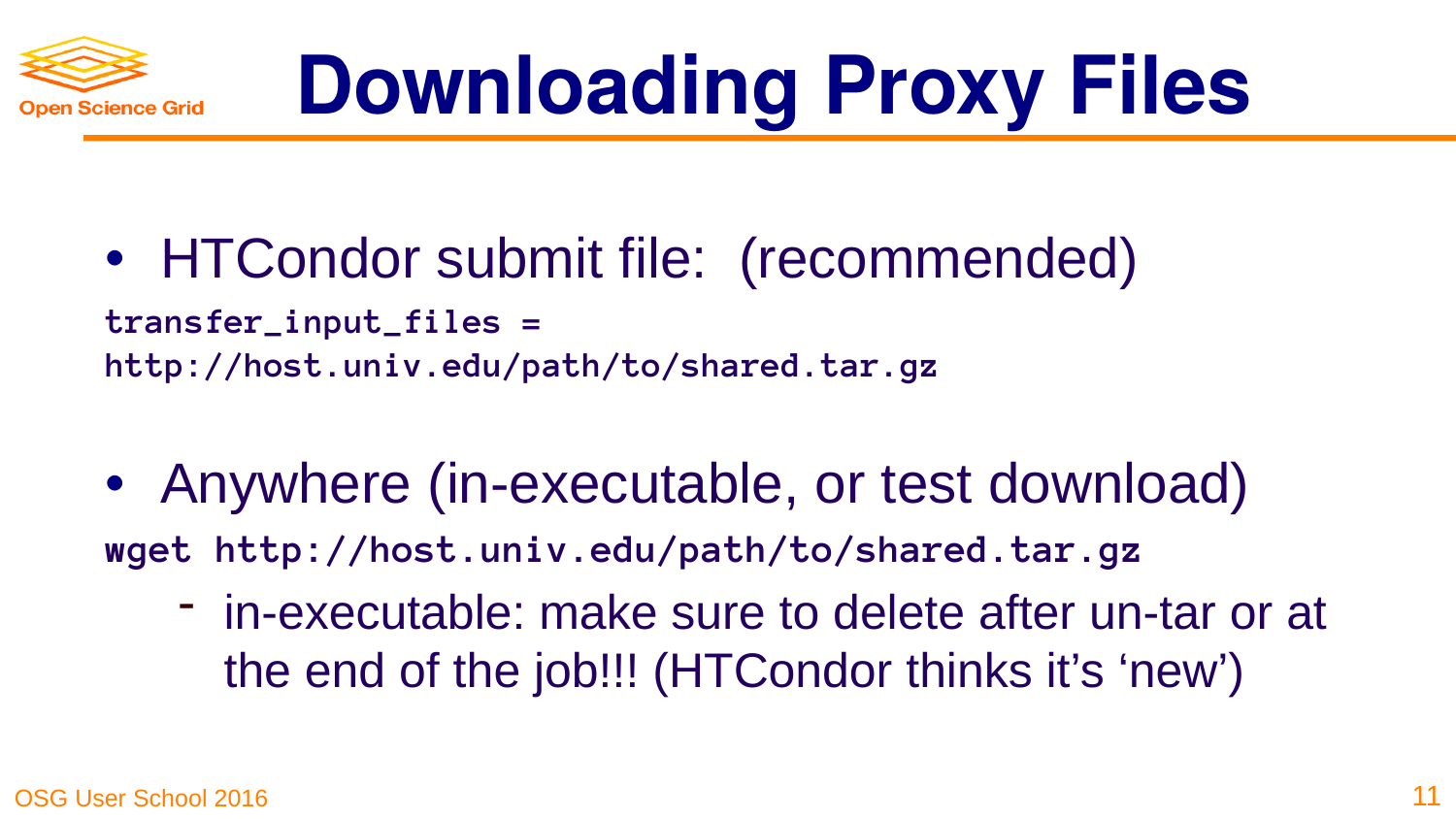

# Downloading Proxy Files

HTCondor submit file:  (recommended)
transfer_input_files = http://host.univ.edu/path/to/shared.tar.gz

Anywhere (in-executable, or test download)
wget http://host.univ.edu/path/to/shared.tar.gz
in-executable: make sure to delete after un-tar or at the end of the job!!! (HTCondor thinks it’s ‘new’)

11